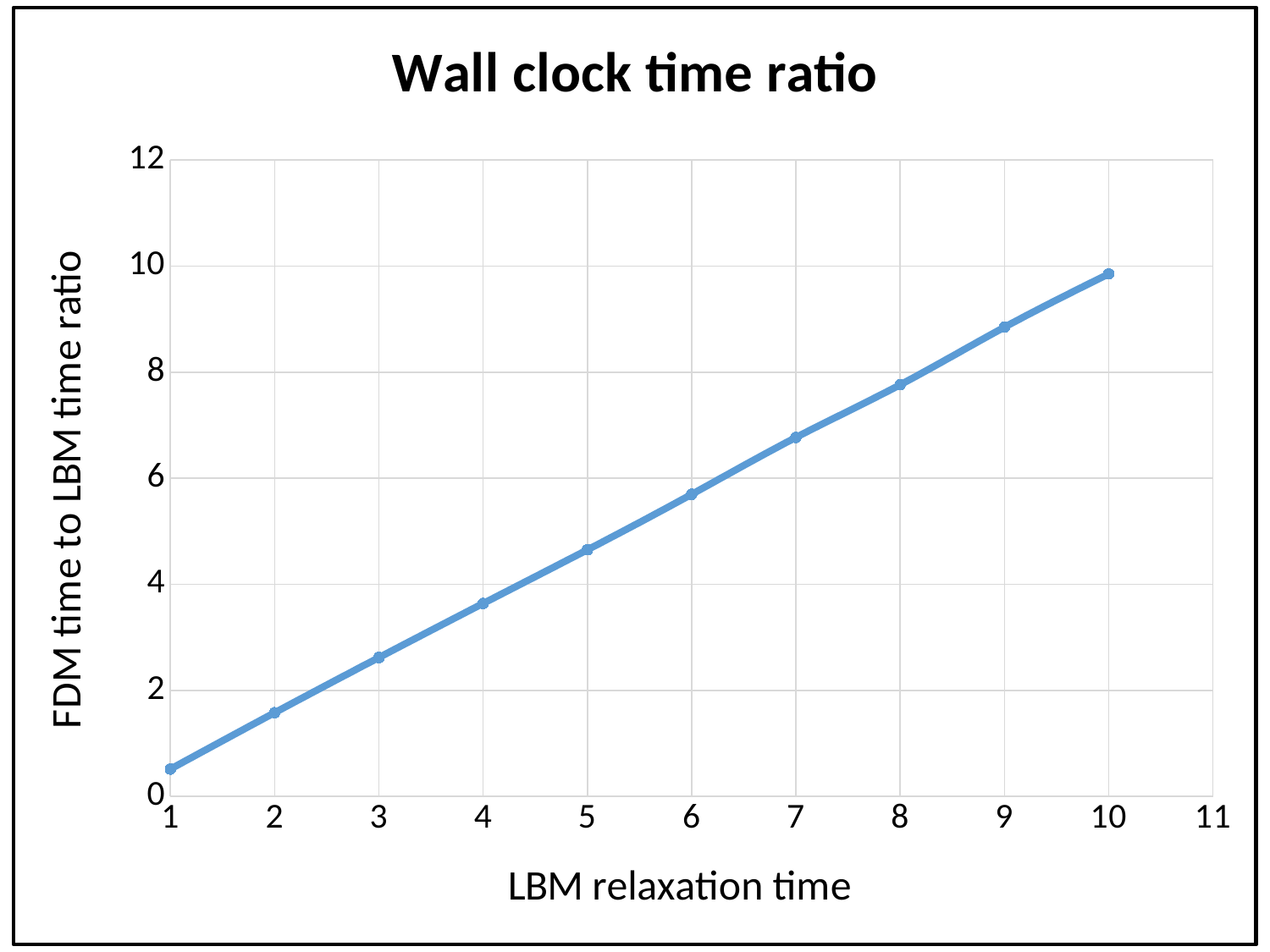

### Chart: Wall clock time ratio

| Category |  |
|---|---|